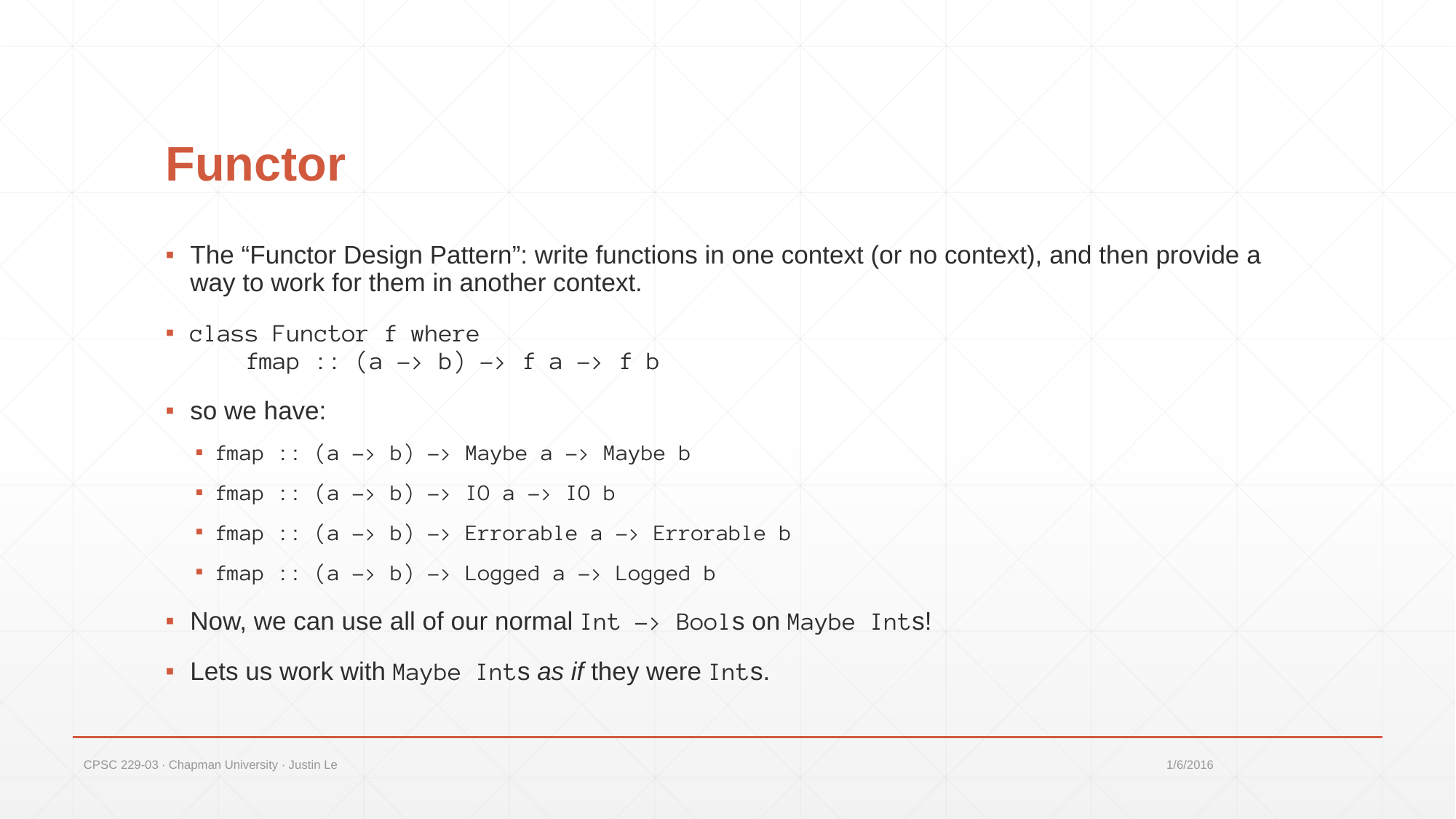

# Functor
The “Functor Design Pattern”: write functions in one context (or no context), and then provide a way to work for them in another context.
class Functor f where
    fmap :: (a -> b) -> f a -> f b
so we have:
fmap :: (a -> b) -> Maybe a -> Maybe b
fmap :: (a -> b) -> IO a -> IO b
fmap :: (a -> b) -> Errorable a -> Errorable b
fmap :: (a -> b) -> Logged a -> Logged b
Now, we can use all of our normal Int -> Bools on Maybe Ints!
Lets us work with Maybe Ints as if they were Ints.
CPSC 229-03 ∙ Chapman University ∙ Justin Le
1/6/2016